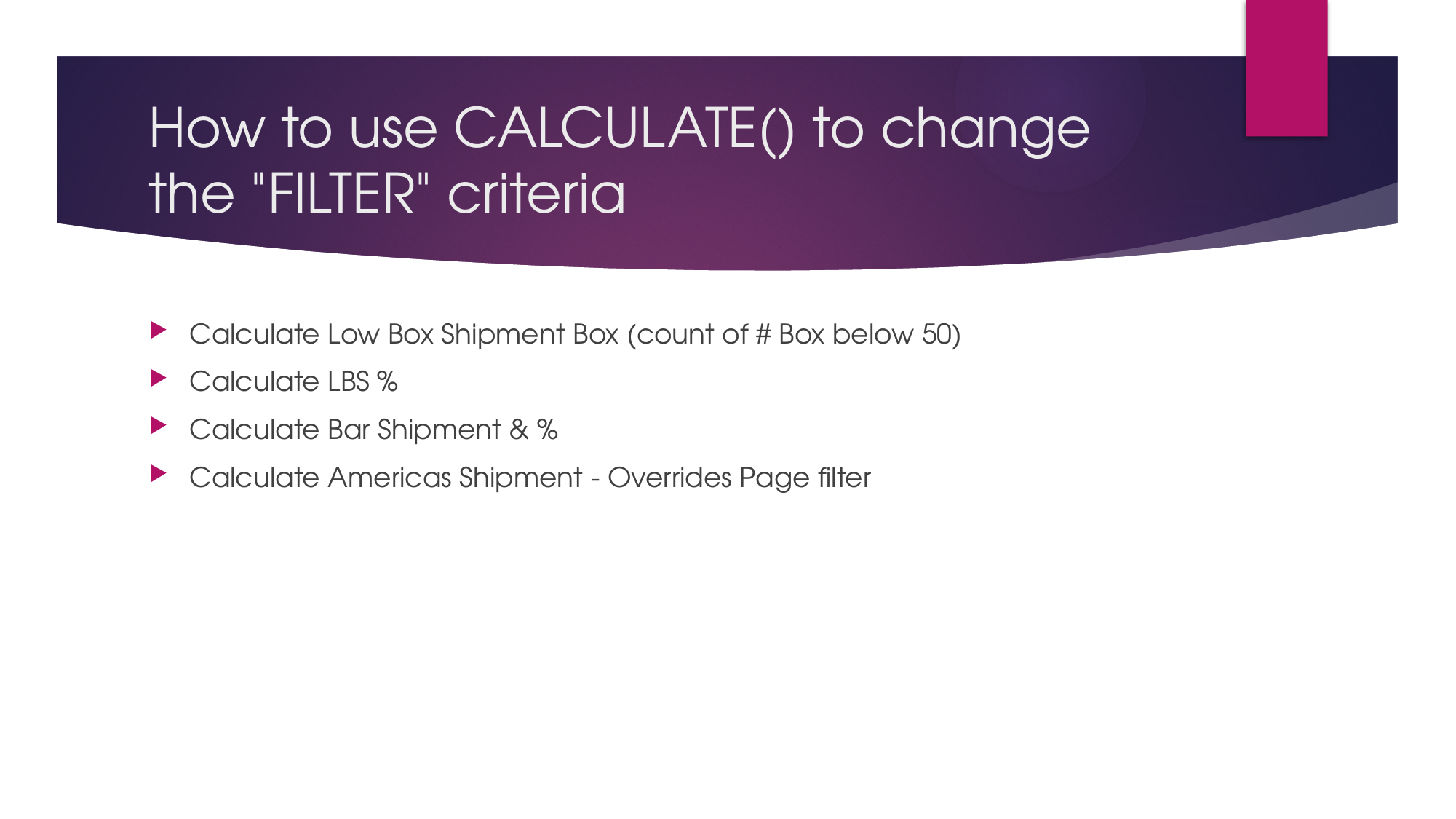

# How to use CALCULATE() to change the "FILTER" criteria
Calculate Low Box Shipment Box (count of # Box below 50)
Calculate LBS %
Calculate Bar Shipment & %
Calculate Americas Shipment - Overrides Page filter